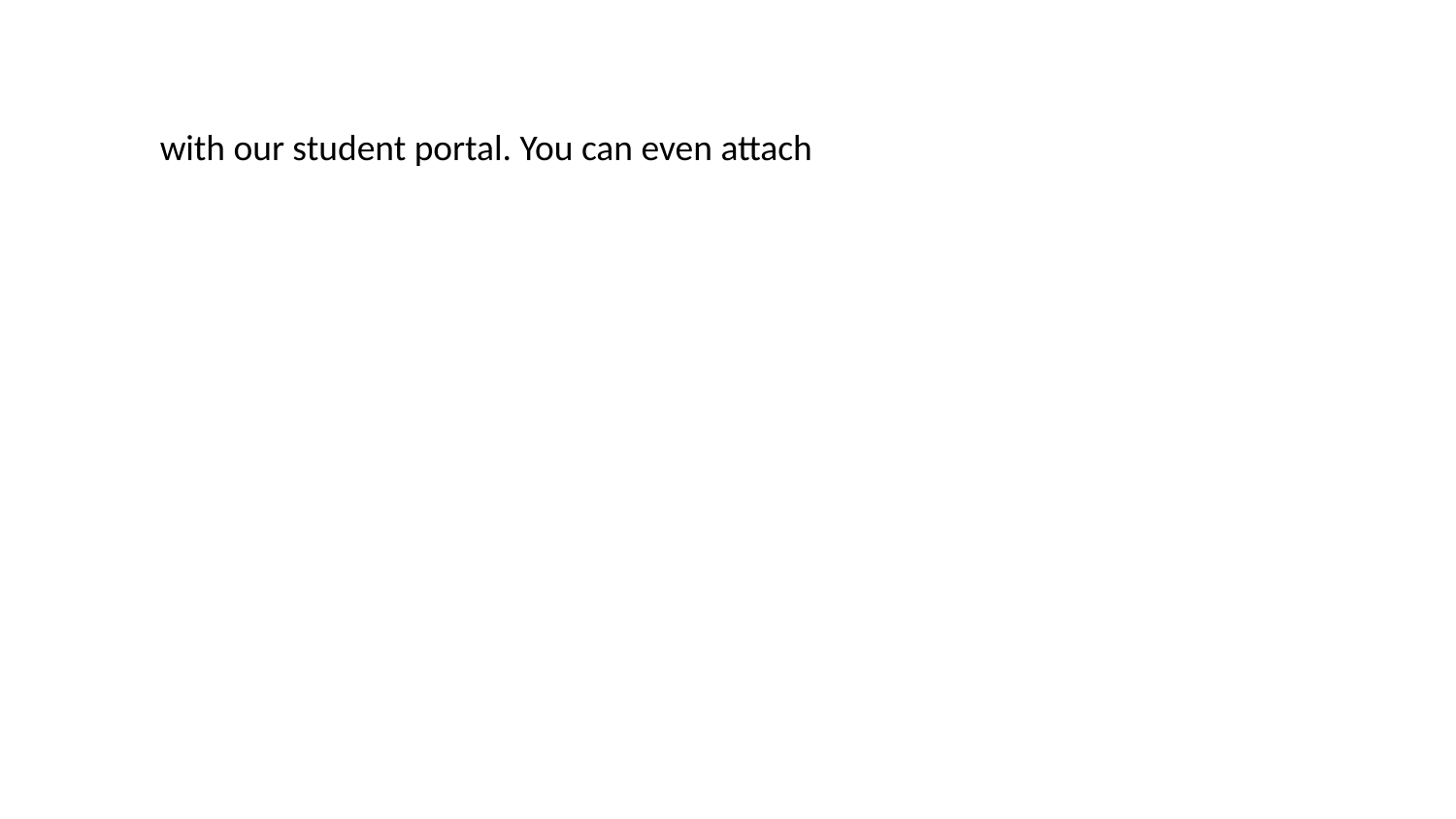

with our student portal. You can even attach